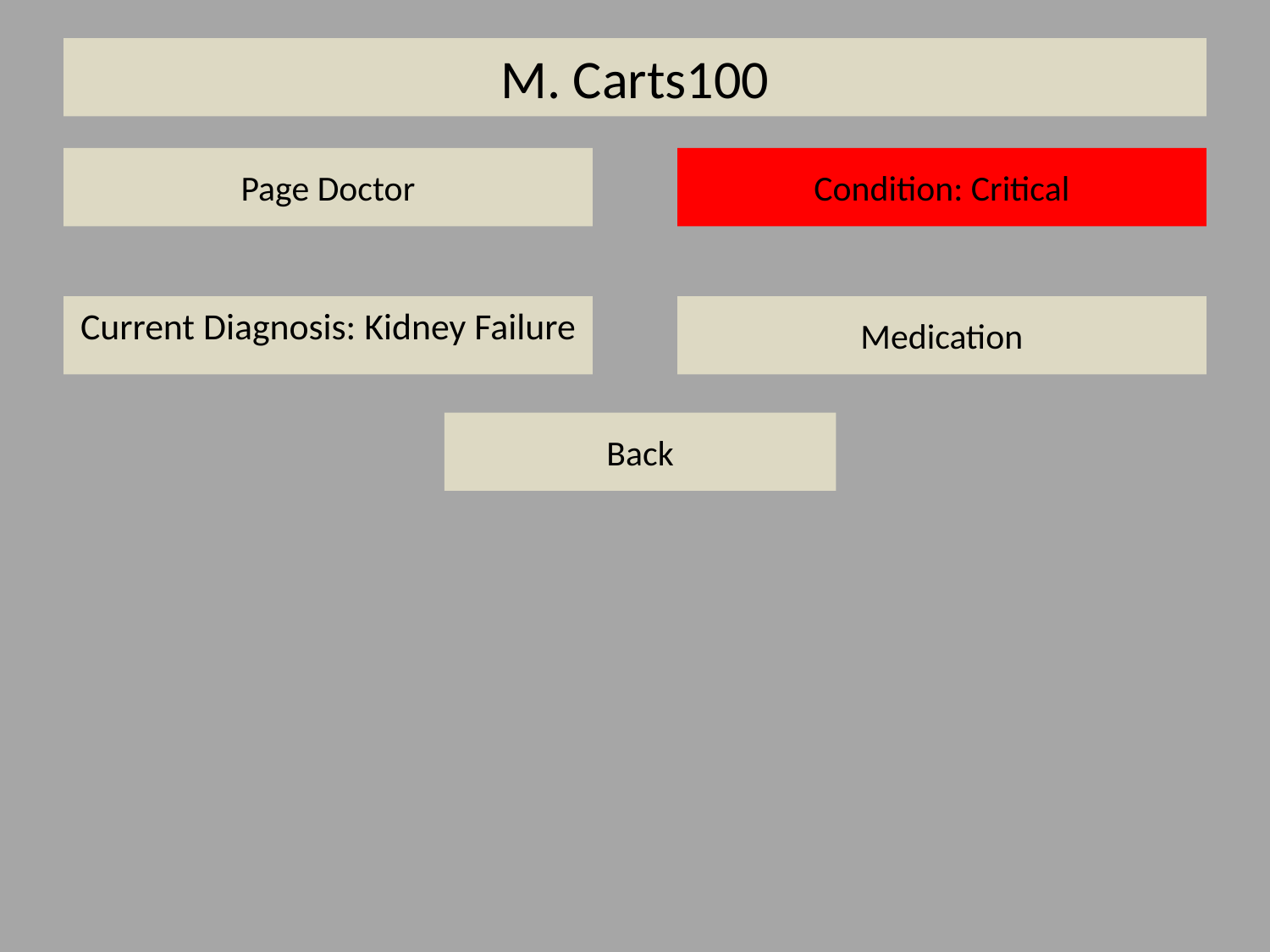

# M. Carts100
Page Doctor
Condition: Critical
Current Diagnosis: Kidney Failure

Medication
Back